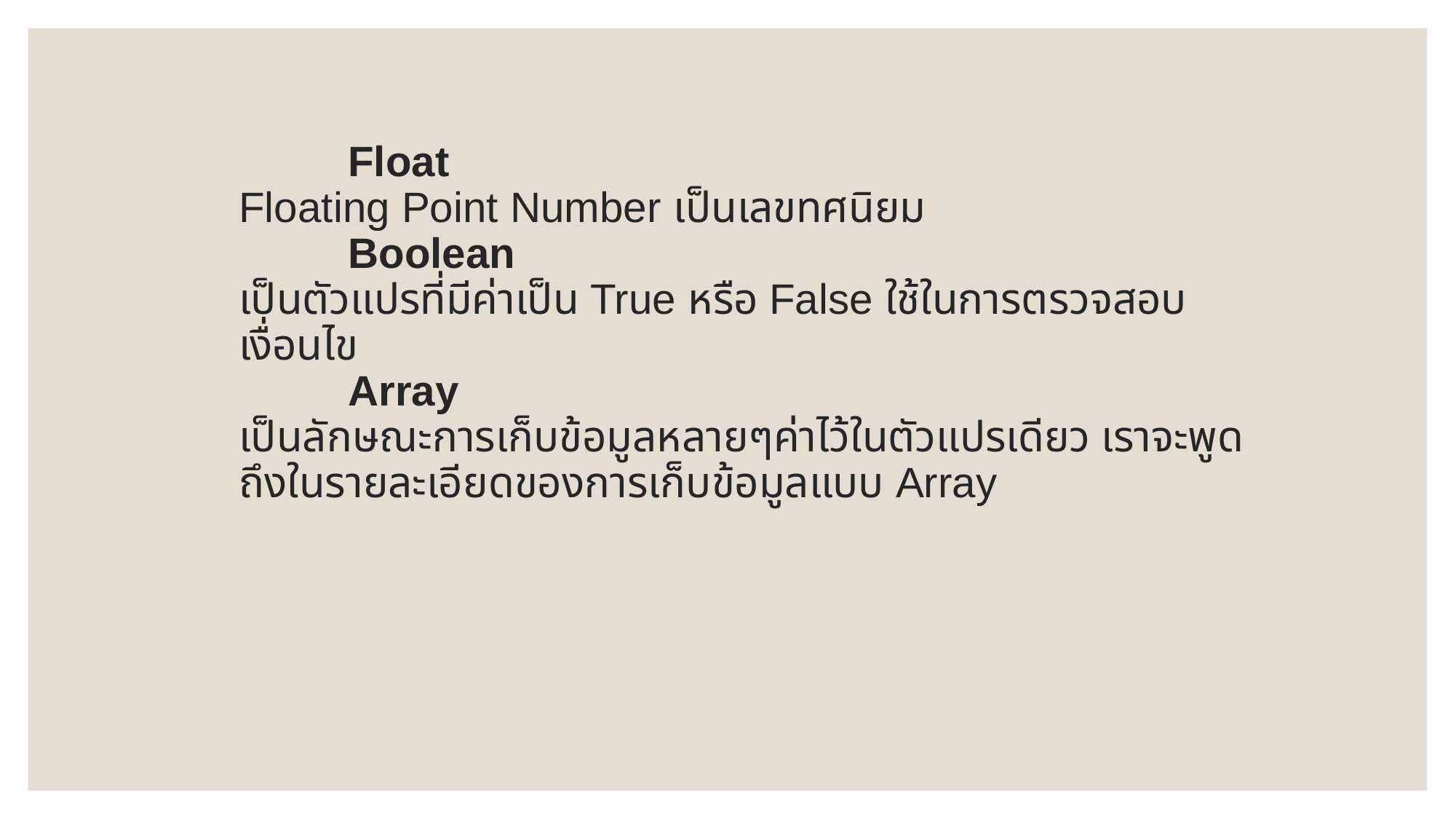

# Float Floating Point Number เป็นเลขทศนิยม Boolean เป็นตัวแปรที่มีค่าเป็น True หรือ False ใช้ในการตรวจสอบเงื่อนไข Array เป็นลักษณะการเก็บข้อมูลหลายๆค่าไว้ในตัวแปรเดียว เราจะพูดถึงในรายละเอียดของการเก็บข้อมูลแบบ Array